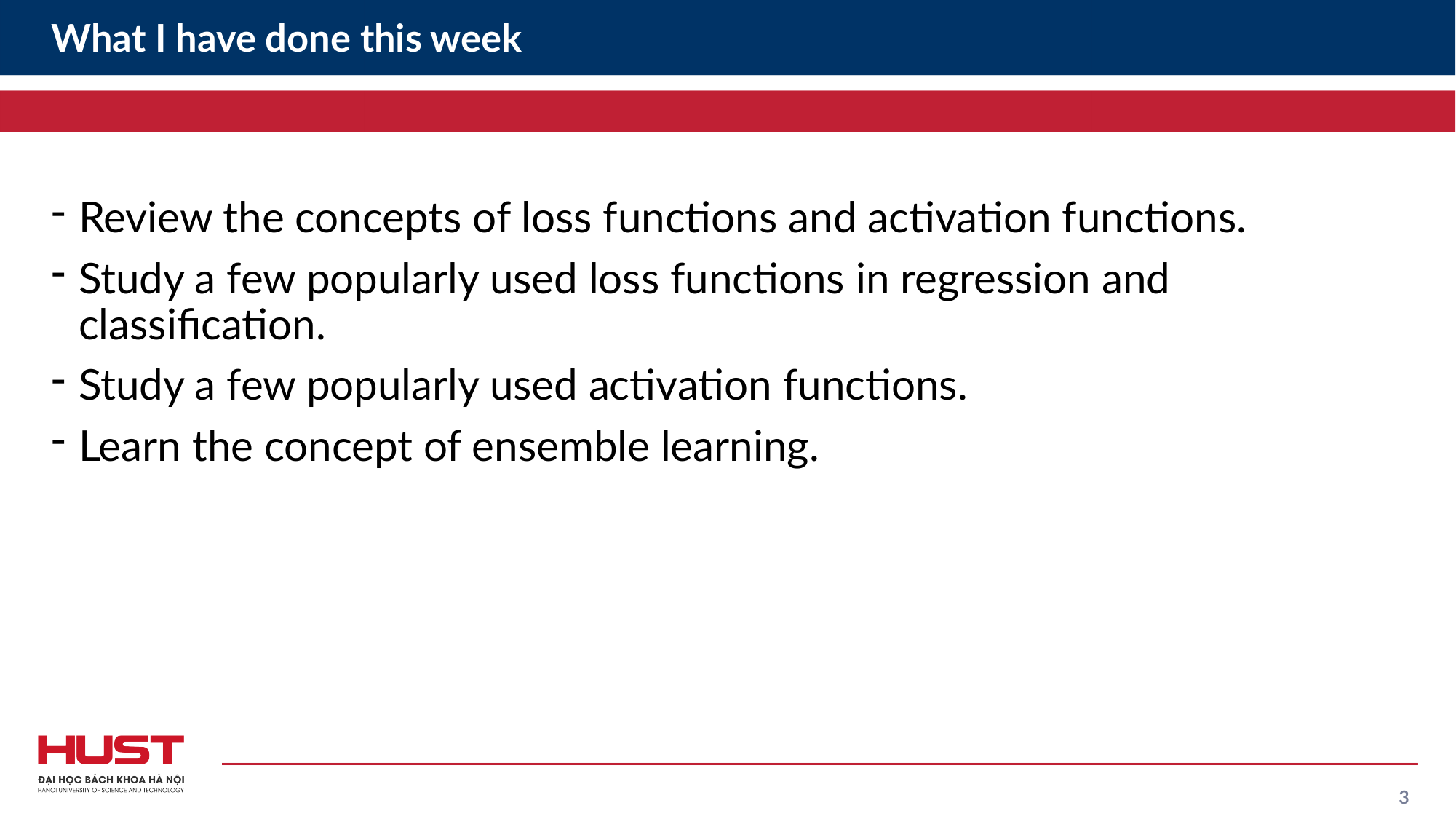

# What I have done this week
Review the concepts of loss functions and activation functions.
Study a few popularly used loss functions in regression and classification.
Study a few popularly used activation functions.
Learn the concept of ensemble learning.

3